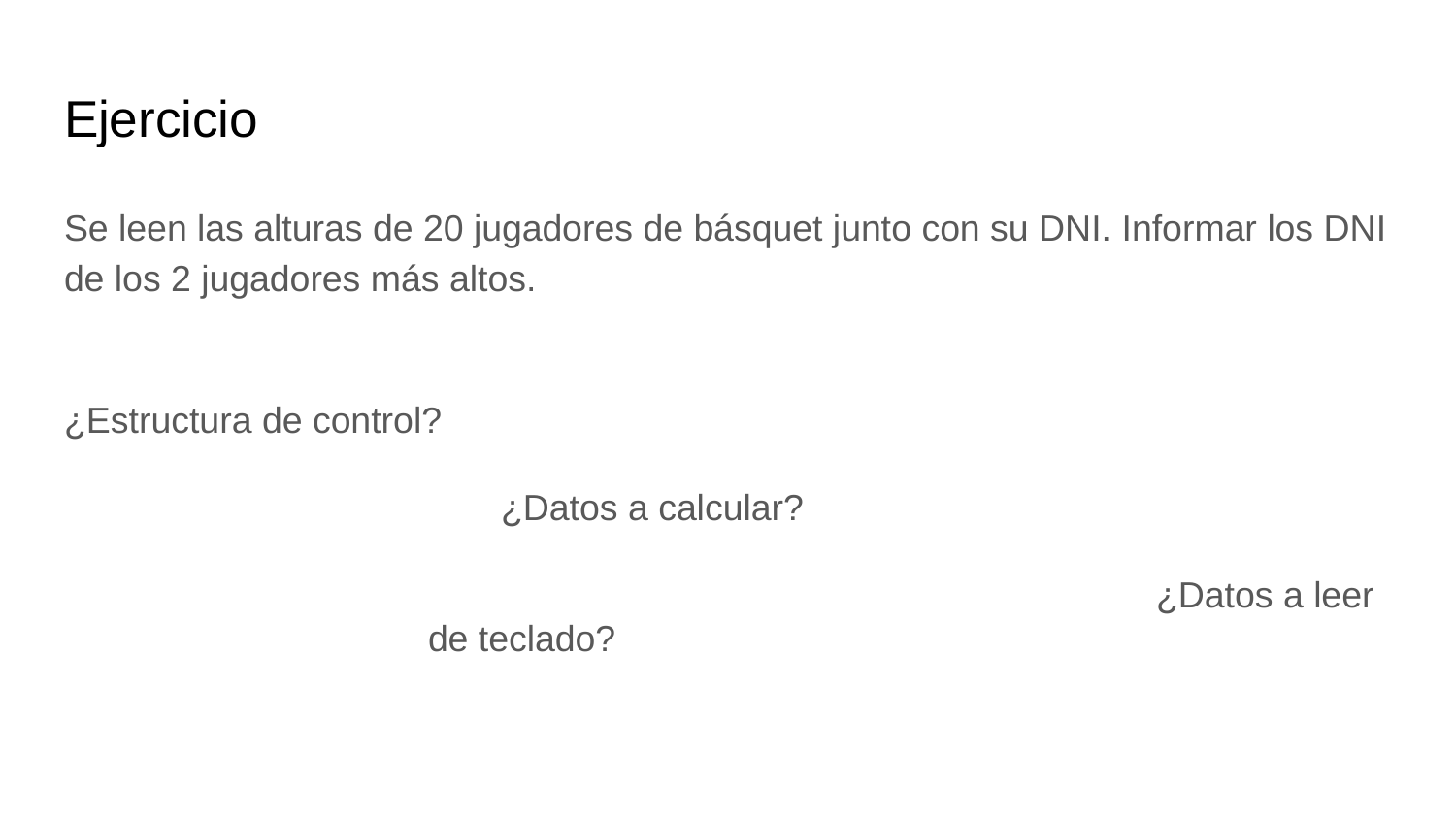

# Ejercicio
Se leen las alturas de 20 jugadores de básquet junto con su DNI. Informar los DNI de los 2 jugadores más altos.

¿Estructura de control?

¿Datos a calcular?

					¿Datos a leer de teclado?